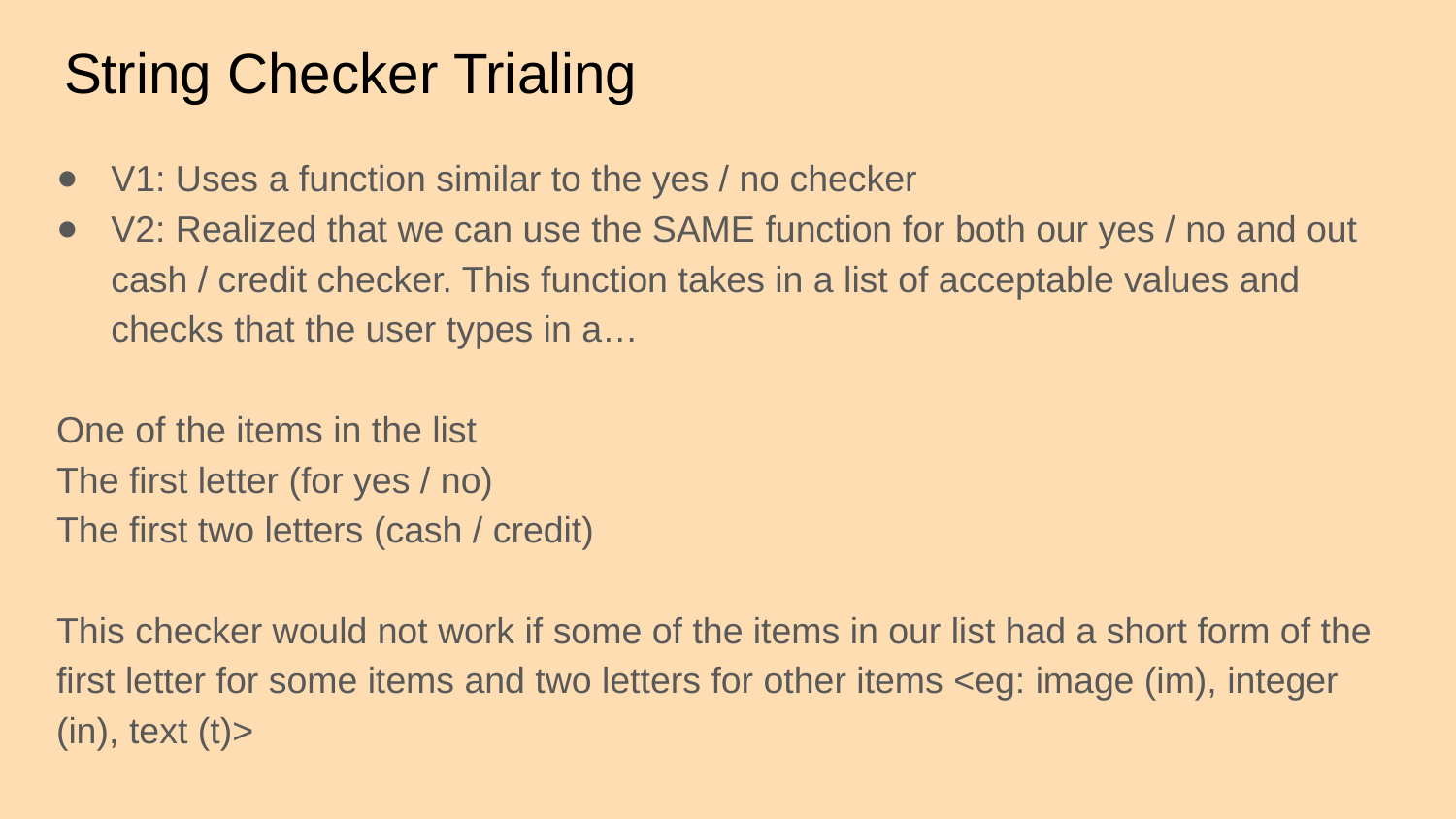

# String Checker Trialing
V1: Uses a function similar to the yes / no checker
V2: Realized that we can use the SAME function for both our yes / no and out cash / credit checker. This function takes in a list of acceptable values and checks that the user types in a…

One of the items in the list
The first letter (for yes / no)
The first two letters (cash / credit)

This checker would not work if some of the items in our list had a short form of the first letter for some items and two letters for other items <eg: image (im), integer (in), text (t)>